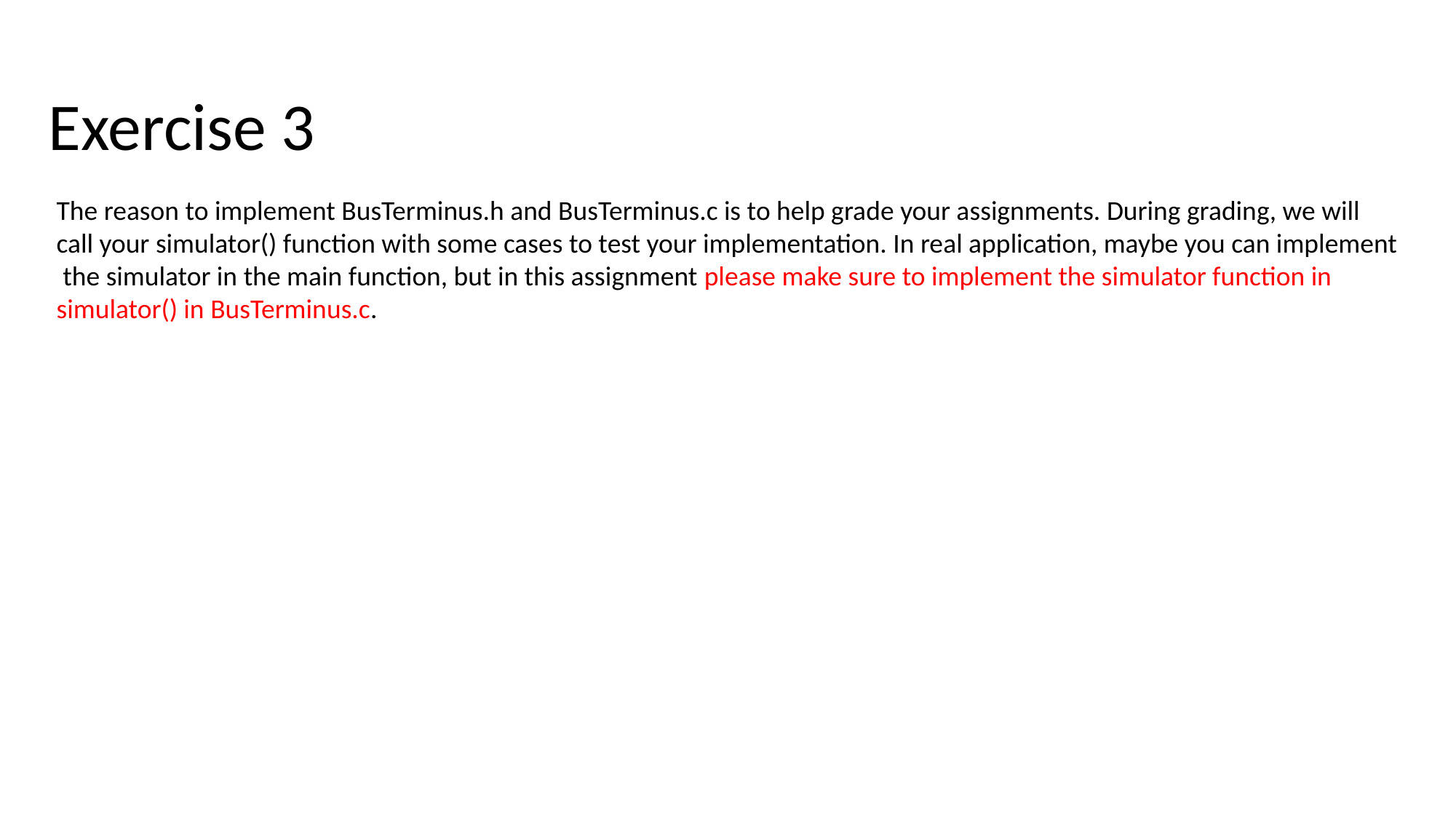

# Exercise 3
The reason to implement BusTerminus.h and BusTerminus.c is to help grade your assignments. During grading, we will
call your simulator() function with some cases to test your implementation. In real application, maybe you can implement
 the simulator in the main function, but in this assignment please make sure to implement the simulator function in
simulator() in BusTerminus.c.